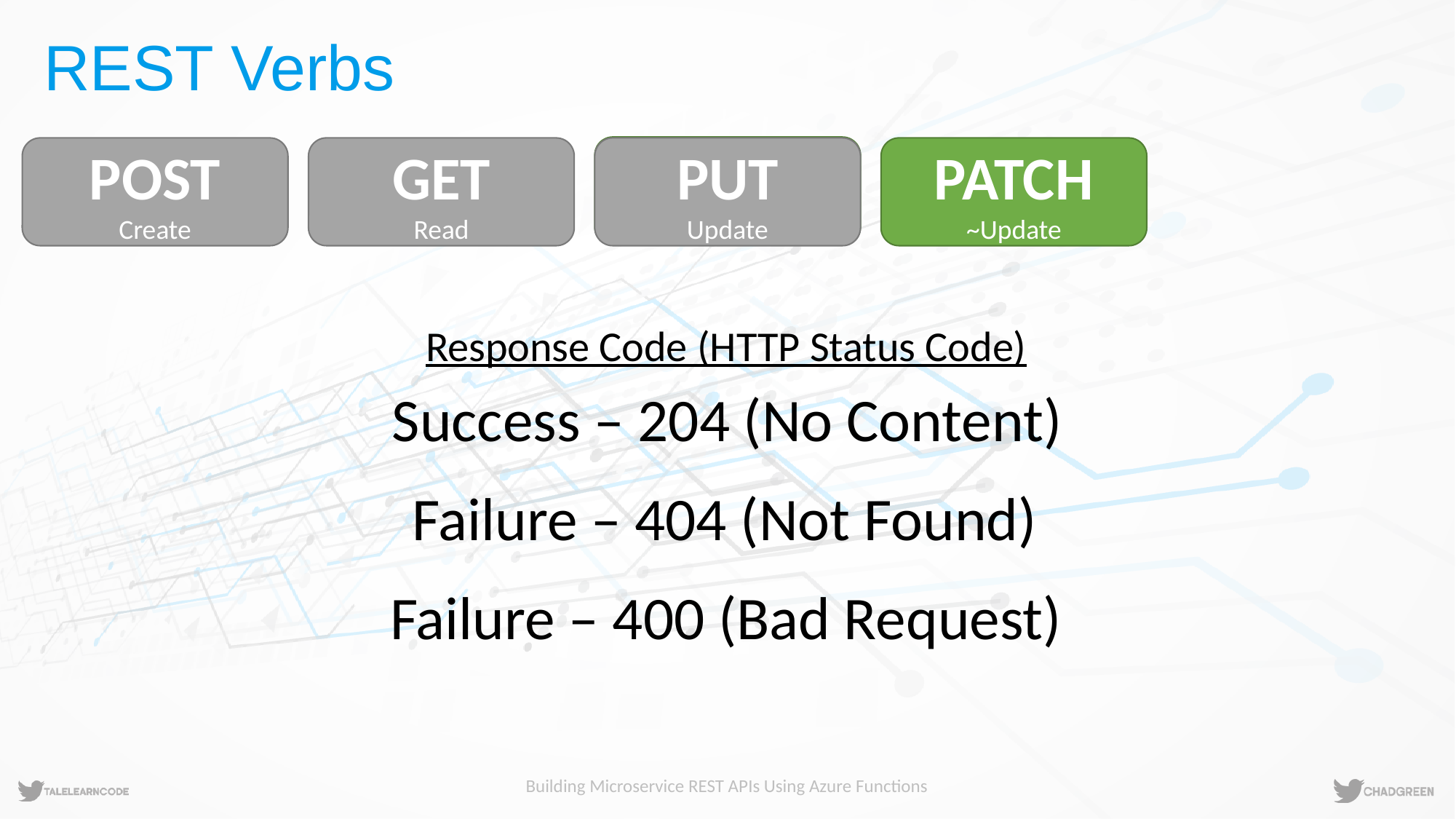

# REST Verbs
PUT
Update
POST
Create
GET
Read
PUT
Update
PATCH
~Update
Response Code (HTTP Status Code)
Success – 204 (No Content)
Failure – 404 (Not Found)
Failure – 400 (Bad Request)